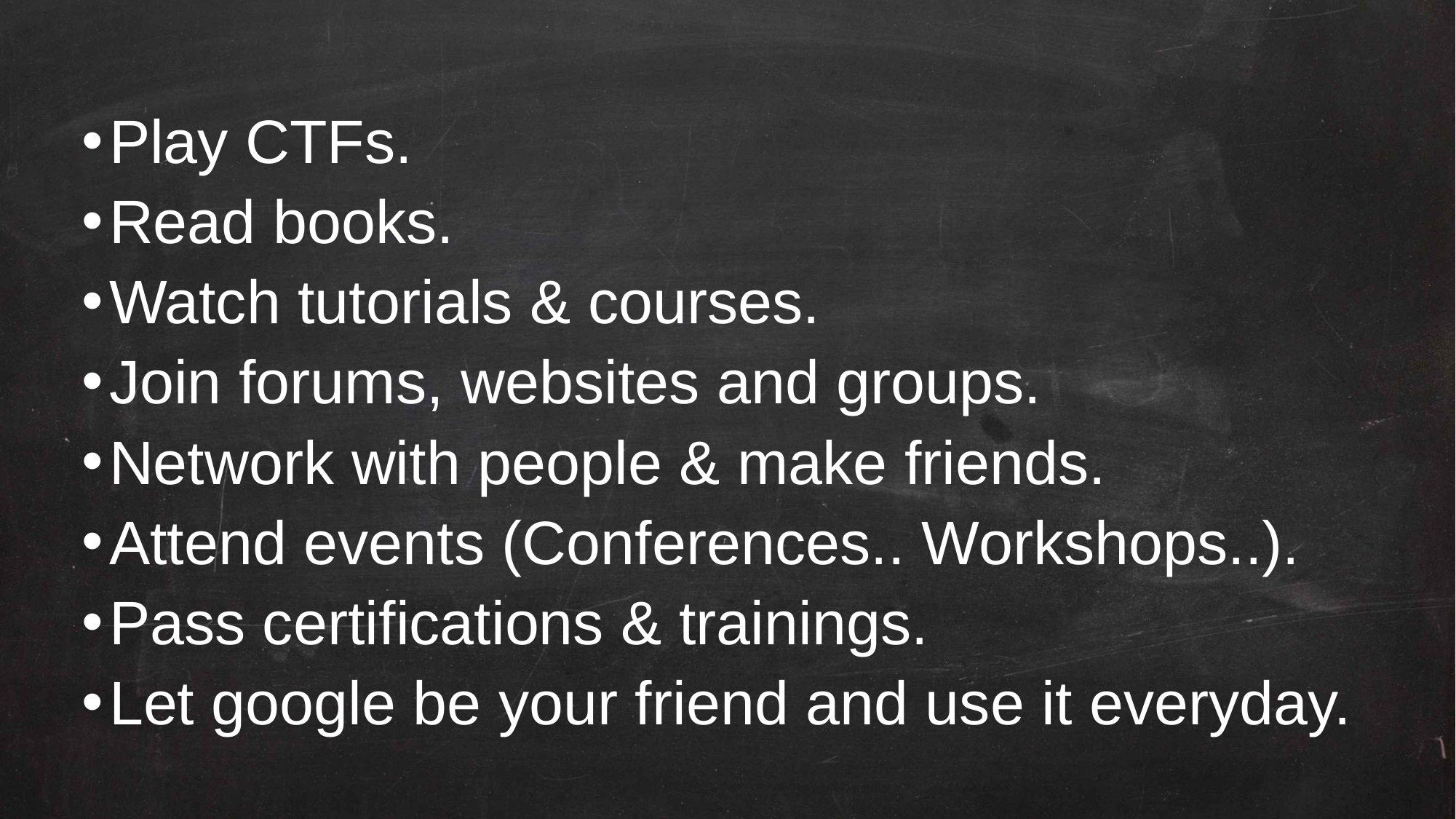

Play CTFs.
Read books.
Watch tutorials & courses.
Join forums, websites and groups.
Network with people & make friends.
Attend events (Conferences.. Workshops..).
Pass certifications & trainings.
Let google be your friend and use it everyday.